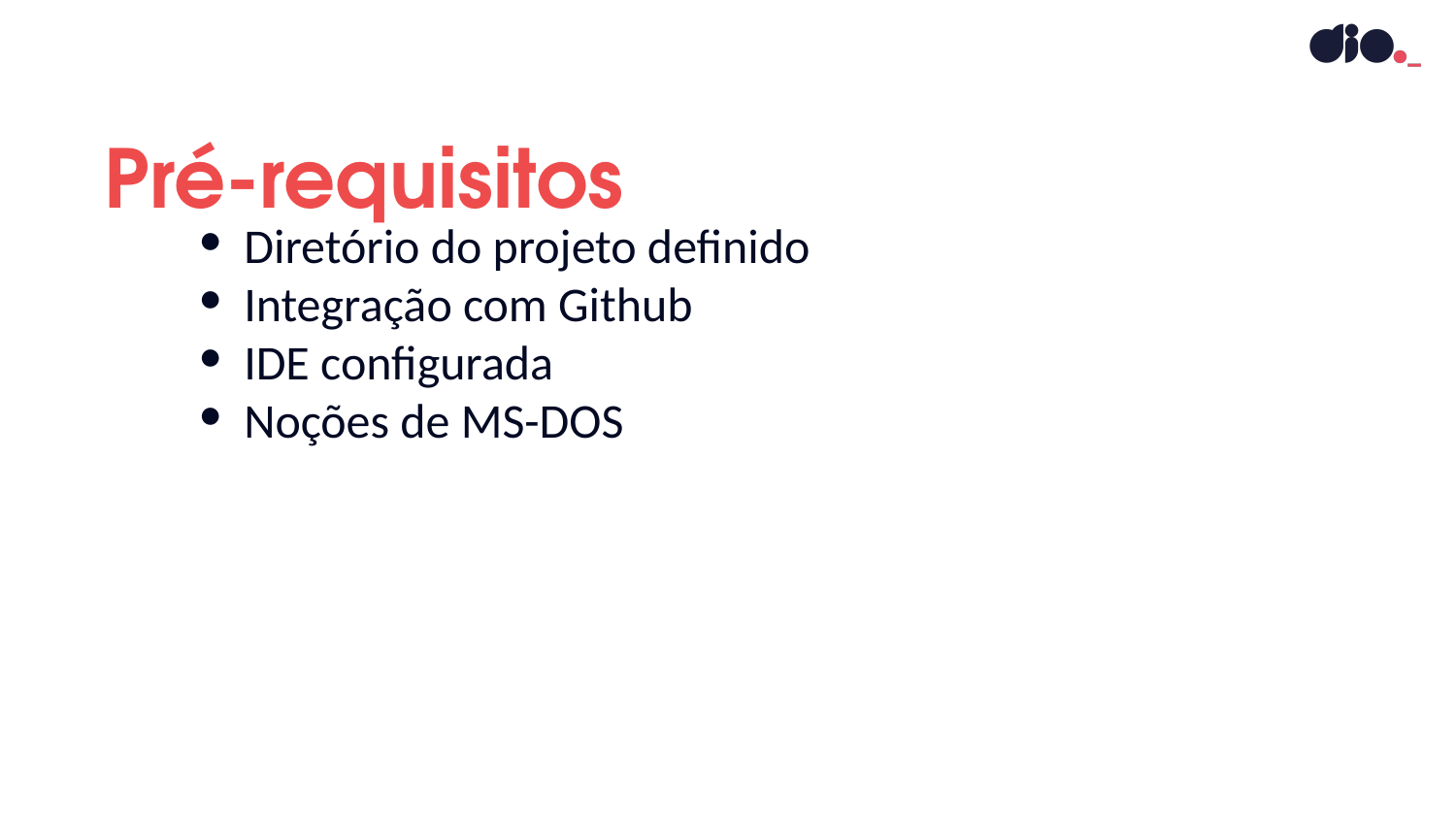

Diretório do projeto definido
Integração com Github
IDE configurada
Noções de MS-DOS

Pré-requisitos